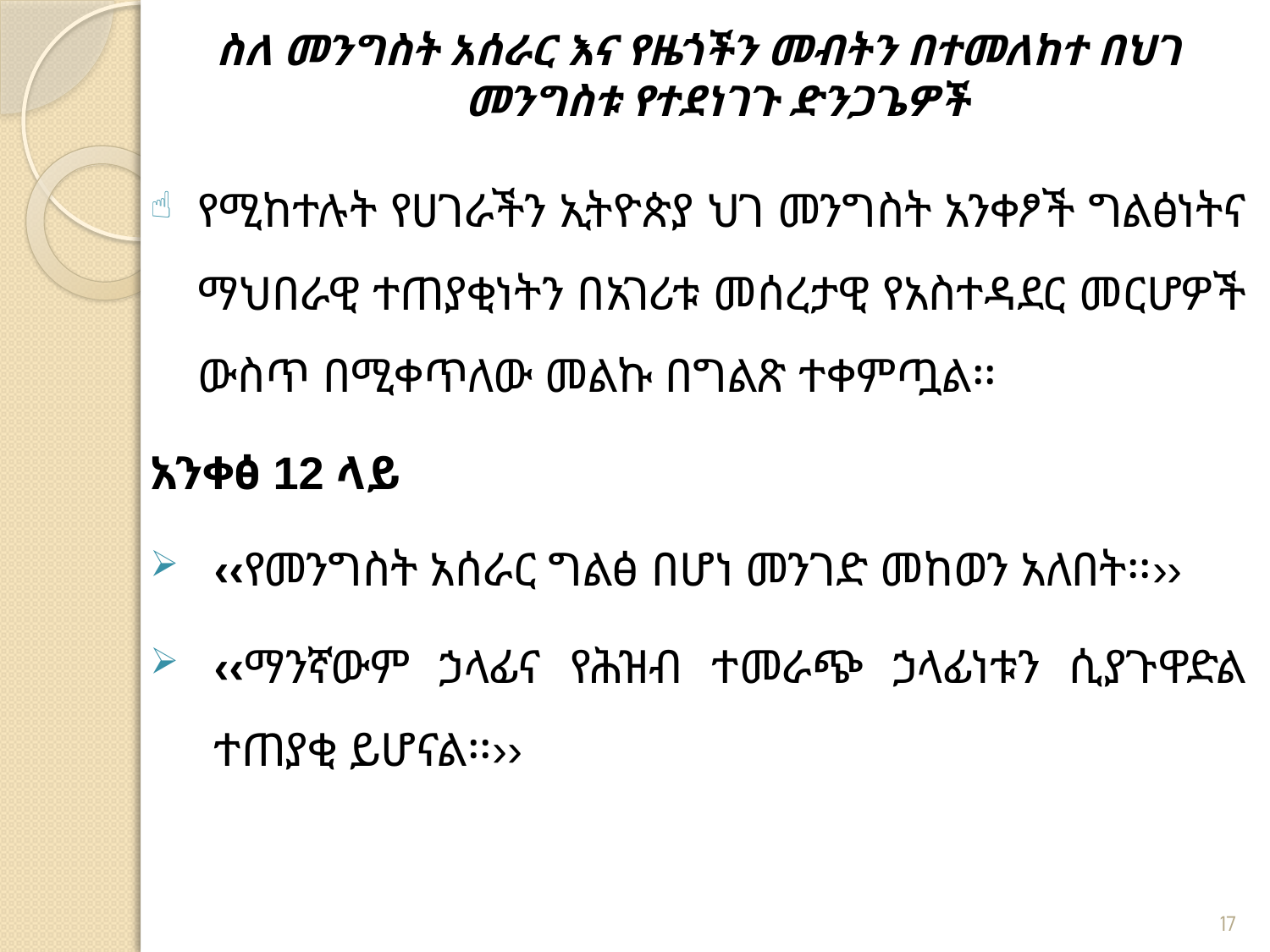

# ስለ መንግስት አሰራር እና የዜጎችን መብትን በተመለከተ በህገ መንግስቱ የተደነገጉ ድንጋጌዎች
የሚከተሉት የሀገራችን ኢትዮጵያ ህገ መንግስት አንቀፆች ግልፅነትና ማህበራዊ ተጠያቂነትን በአገሪቱ መሰረታዊ የአስተዳደር መርሆዎች ውስጥ በሚቀጥለው መልኩ በግልጽ ተቀምጧል፡፡
አንቀፅ 12 ላይ
‹‹የመንግስት አሰራር ግልፅ በሆነ መንገድ መከወን አለበት፡፡››
‹‹ማንኛውም ኃላፊና የሕዝብ ተመራጭ ኃላፊነቱን ሲያጉዋድል ተጠያቂ ይሆናል፡፡››

17